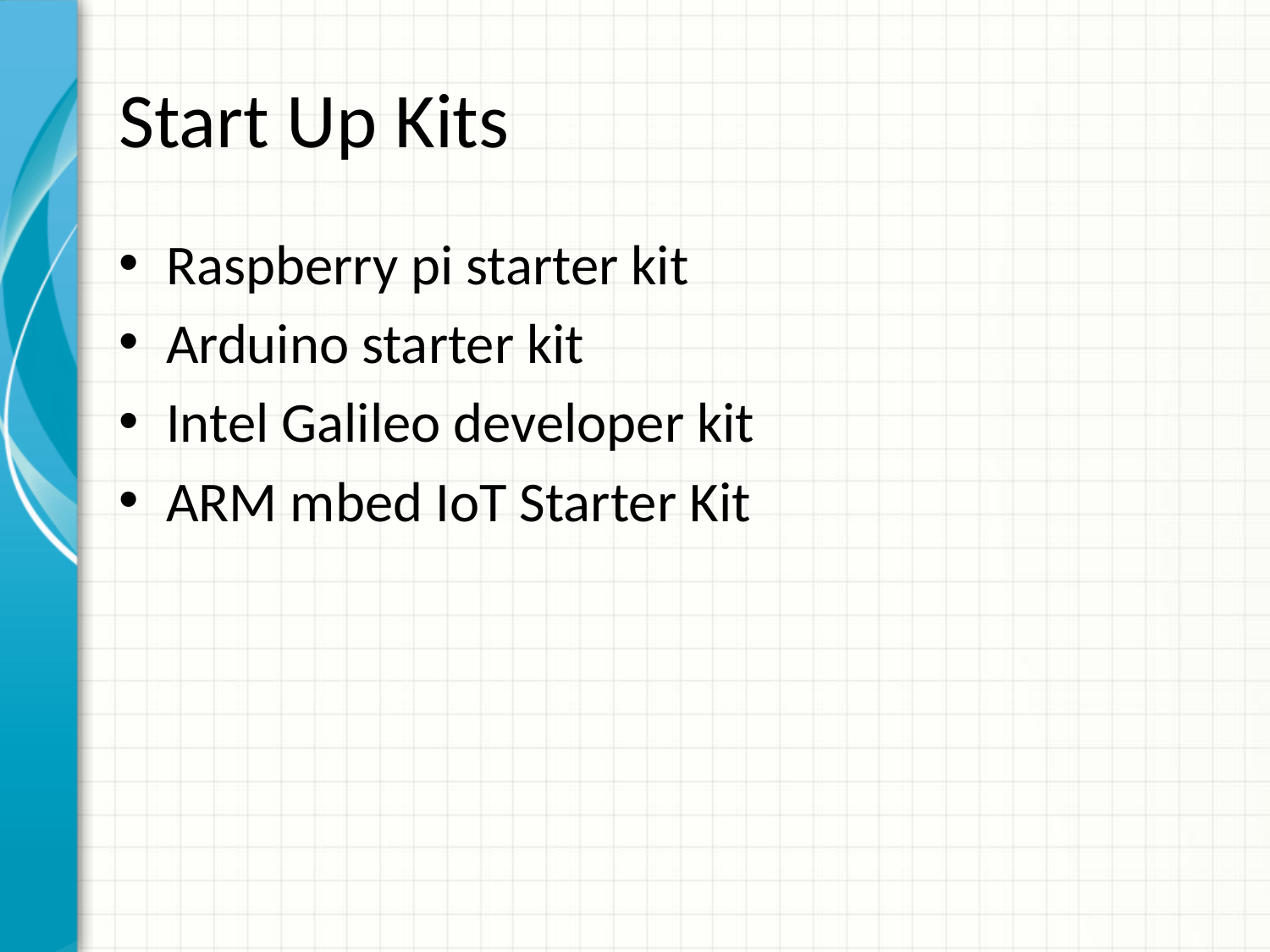

# Start Up Kits
Raspberry pi starter kit
Arduino starter kit
Intel Galileo developer kit
ARM mbed IoT Starter Kit